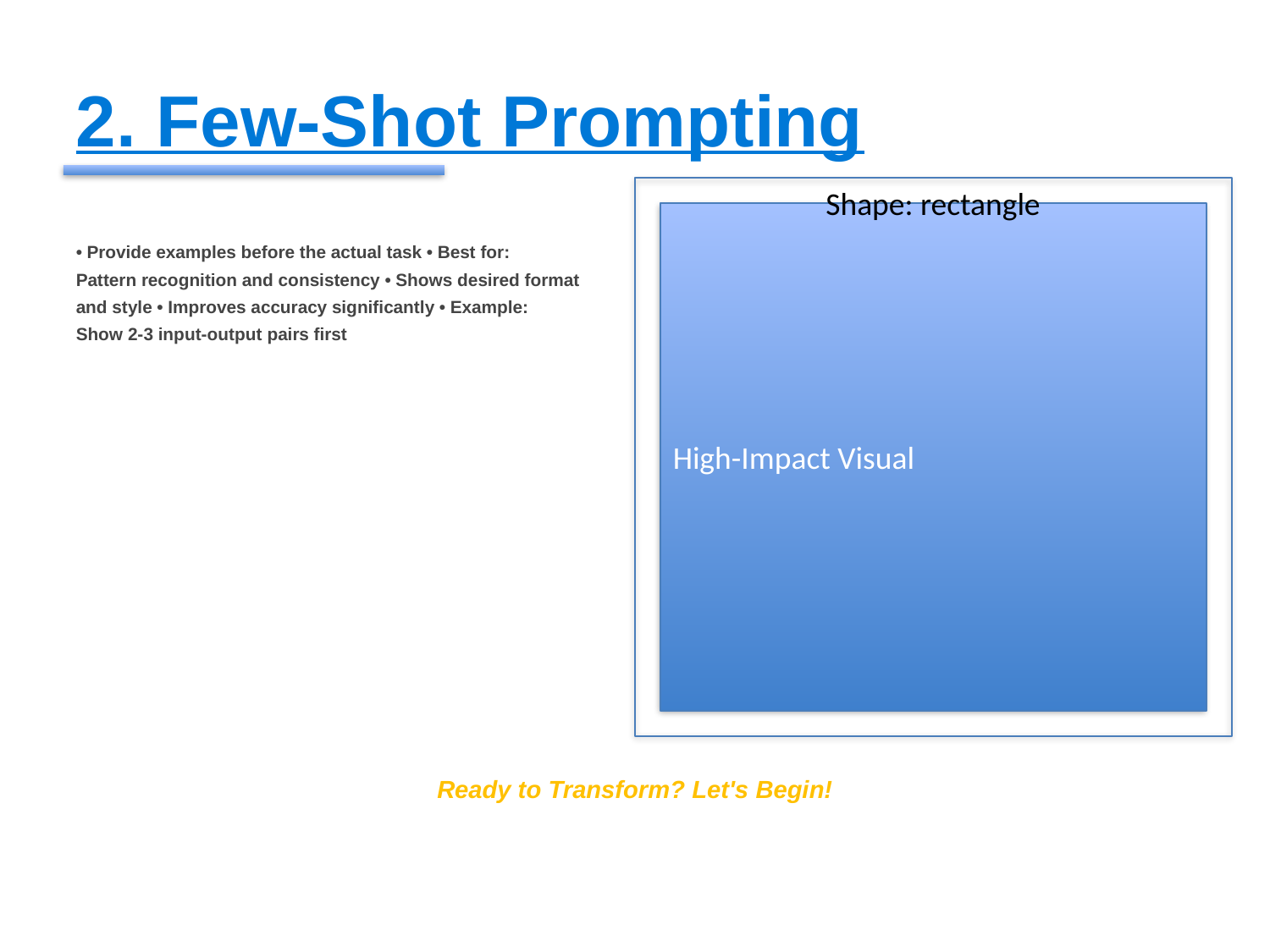

#
2. Few-Shot Prompting

Shape: rectangle
High-Impact Visual

• Provide examples before the actual task • Best for:
Pattern recognition and consistency • Shows desired format
and style • Improves accuracy significantly • Example:
Show 2-3 input-output pairs first
Ready to Transform? Let's Begin!